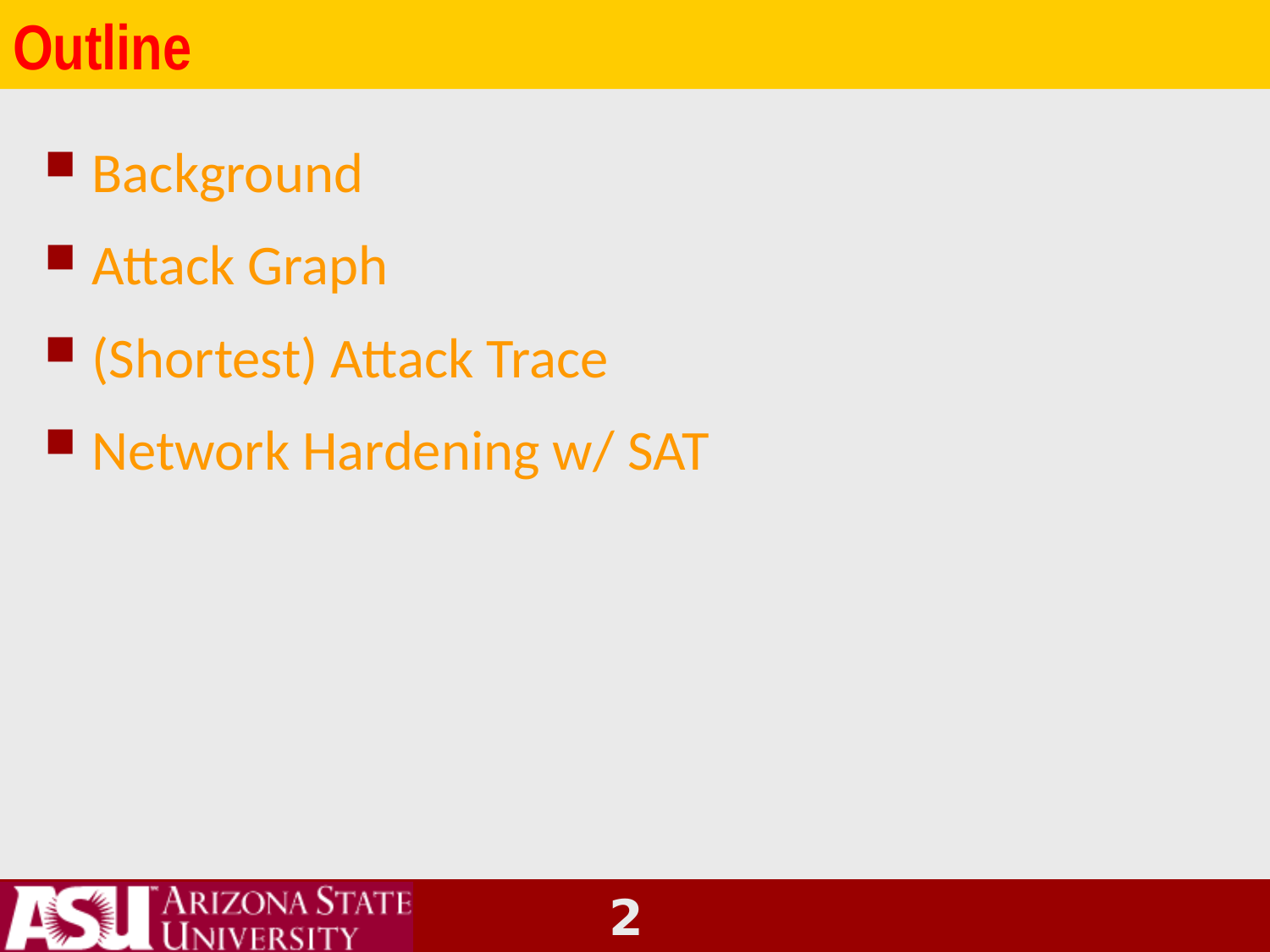

# Outline
Background
Attack Graph
(Shortest) Attack Trace
Network Hardening w/ SAT

2